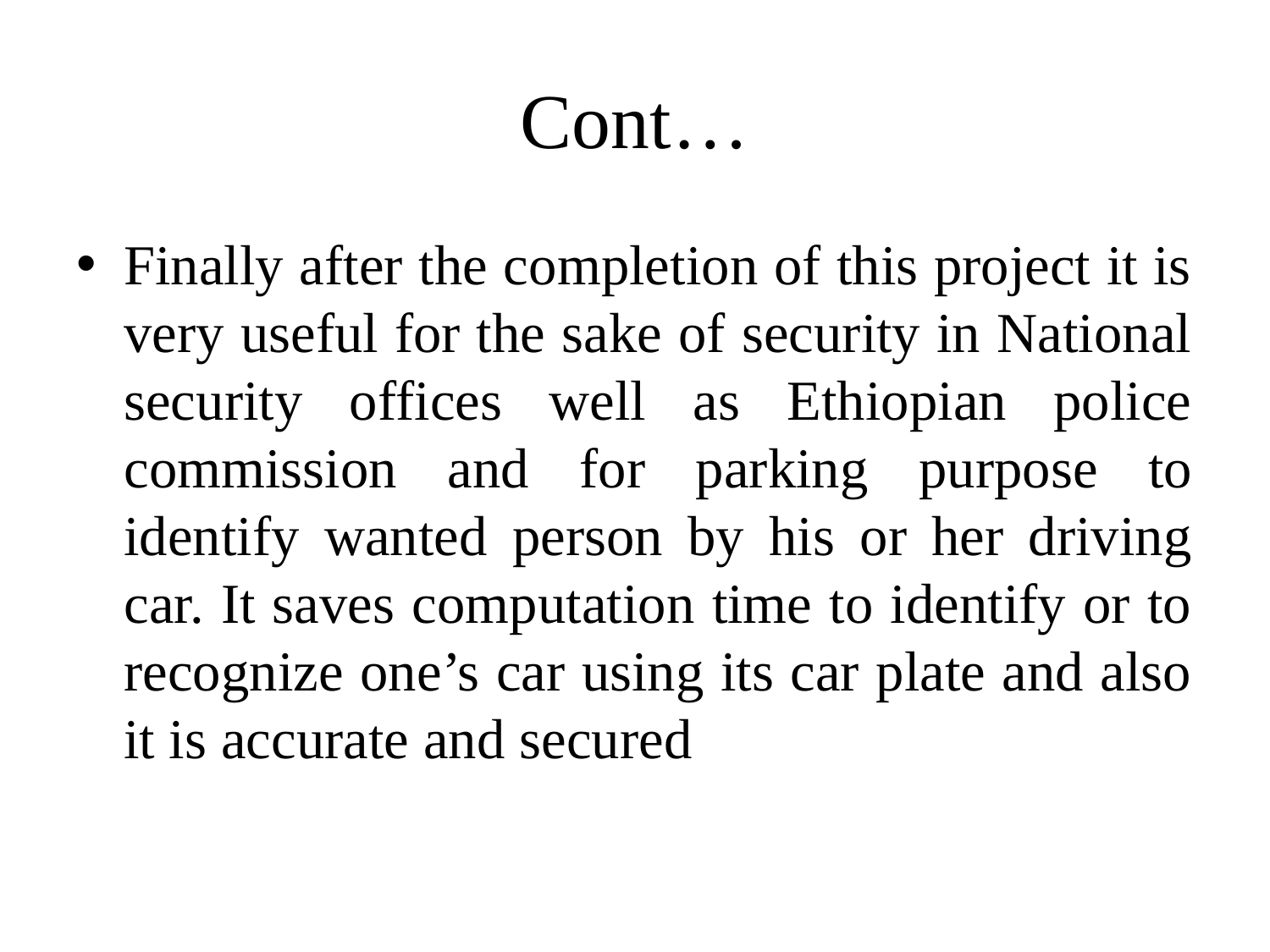

# Cont…
Finally after the completion of this project it is very useful for the sake of security in National security offices well as Ethiopian police commission and for parking purpose to identify wanted person by his or her driving car. It saves computation time to identify or to recognize one’s car using its car plate and also it is accurate and secured